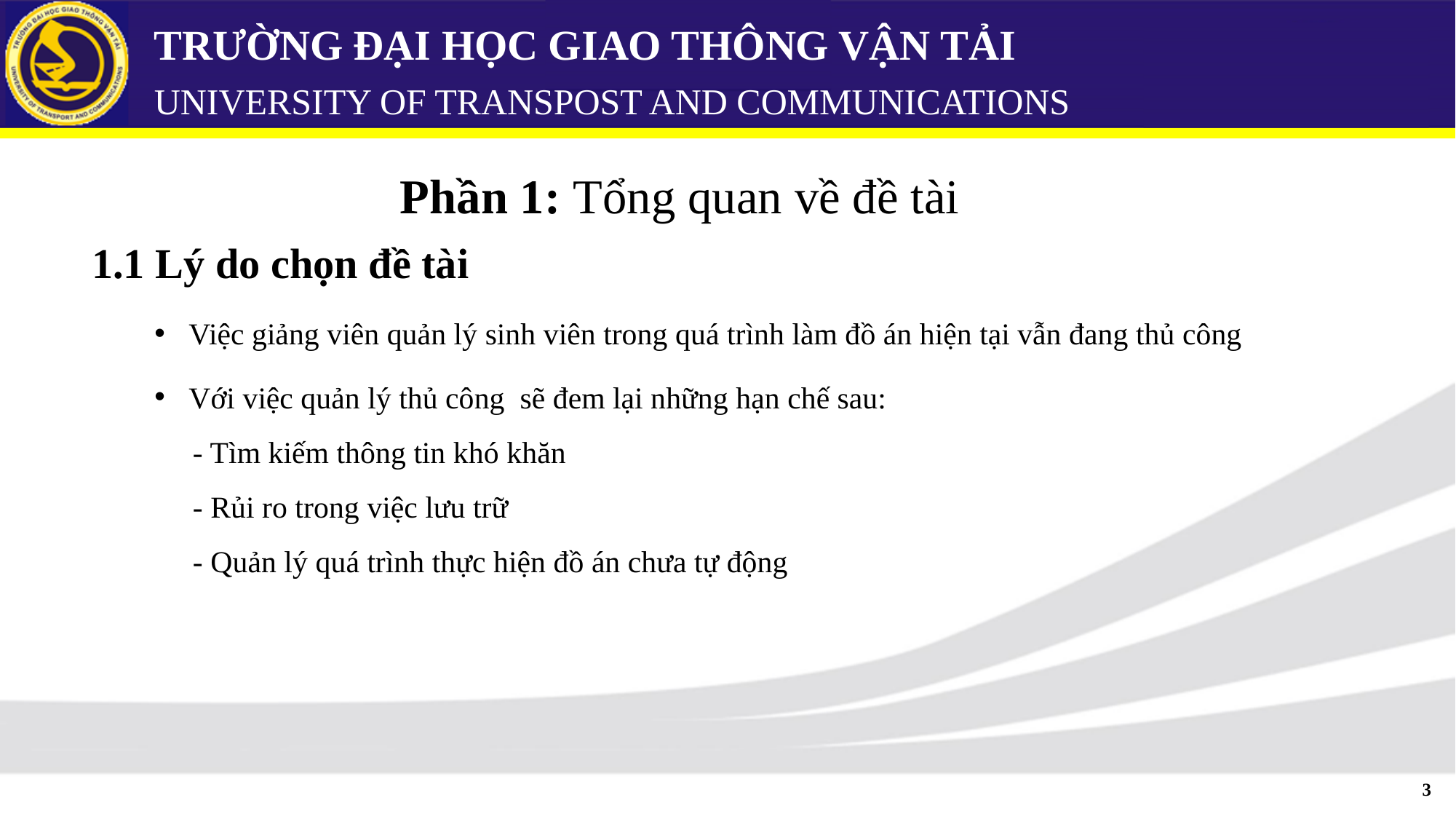

# TRƯỜNG ĐẠI HỌC GIAO THÔNG VẬN TẢI UNIVERSITY OF TRANSPOST AND COMMUNICATIONS
Phần 1: Tổng quan về đề tài
1.1 Lý do chọn đề tài
Việc giảng viên quản lý sinh viên trong quá trình làm đồ án hiện tại vẫn đang thủ công
Với việc quản lý thủ công  sẽ đem lại những hạn chế sau:
     - Tìm kiếm thông tin khó khăn
     - Rủi ro trong việc lưu trữ
     - Quản lý quá trình thực hiện đồ án chưa tự động
3